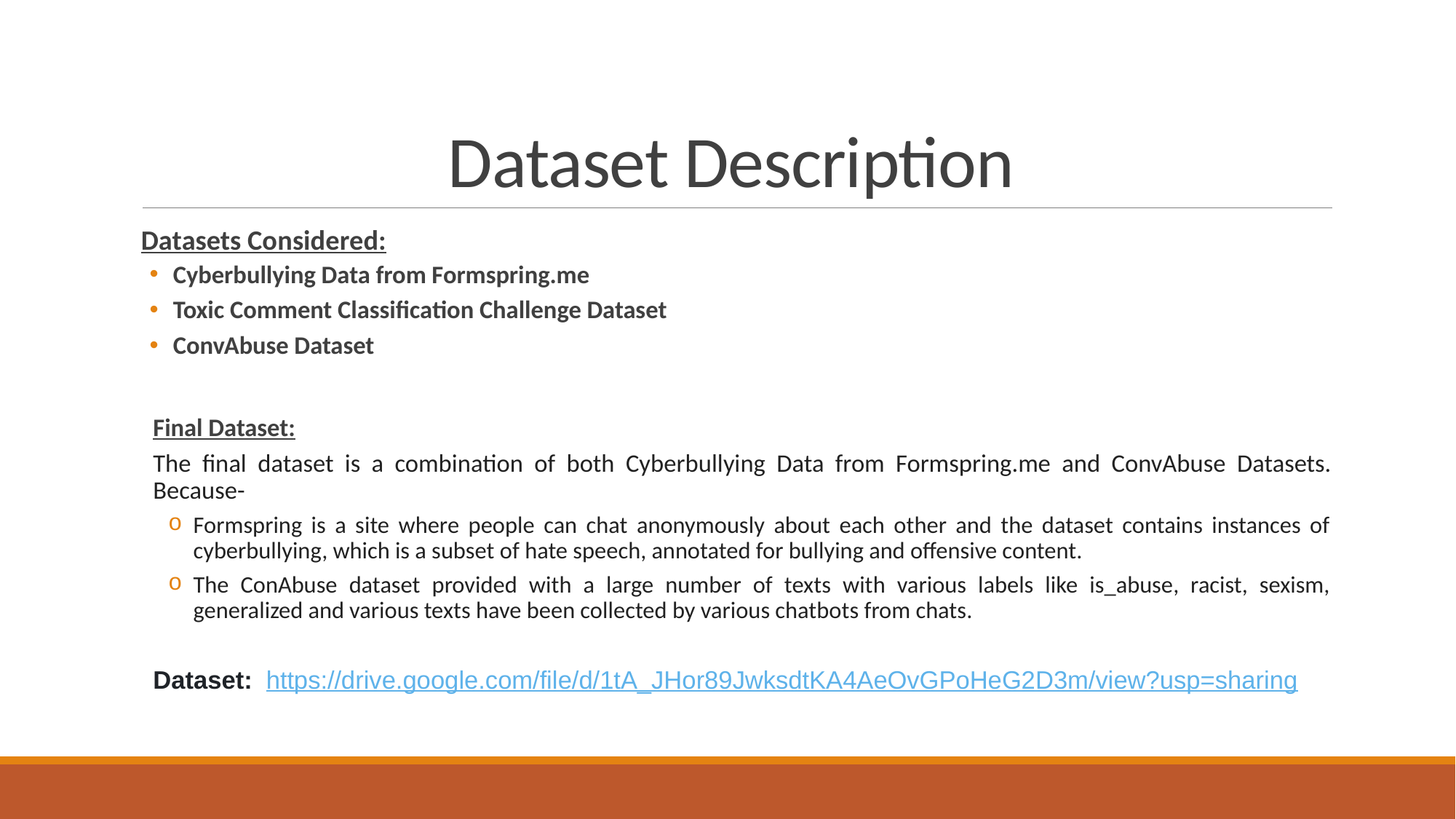

# Dataset Description
Datasets Considered:
Cyberbullying Data from Formspring.me
Toxic Comment Classification Challenge Dataset
ConvAbuse Dataset

Final Dataset:
The final dataset is a combination of both Cyberbullying Data from Formspring.me and ConvAbuse Datasets. Because-
Formspring is a site where people can chat anonymously about each other and the dataset contains instances of cyberbullying, which is a subset of hate speech, annotated for bullying and offensive content.
The ConAbuse dataset provided with a large number of texts with various labels like is_abuse, racist, sexism, generalized and various texts have been collected by various chatbots from chats.

Dataset:  https://drive.google.com/file/d/1tA_JHor89JwksdtKA4AeOvGPoHeG2D3m/view?usp=sharing